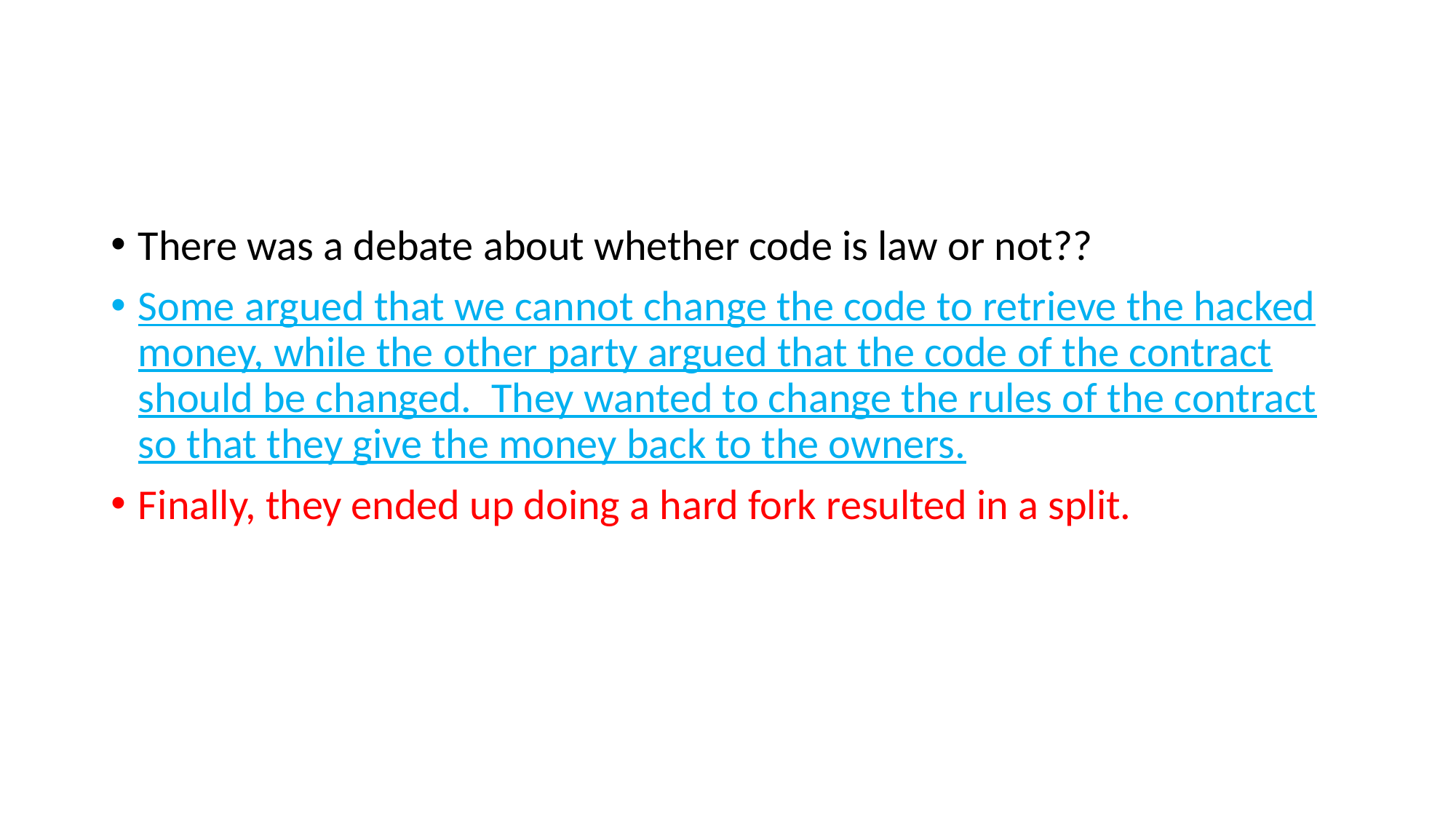

#
There was a debate about whether code is law or not??
Some argued that we cannot change the code to retrieve the hacked money, while the other party argued that the code of the contract should be changed.  They wanted to change the rules of the contract so that they give the money back to the owners.
Finally, they ended up doing a hard fork resulted in a split.